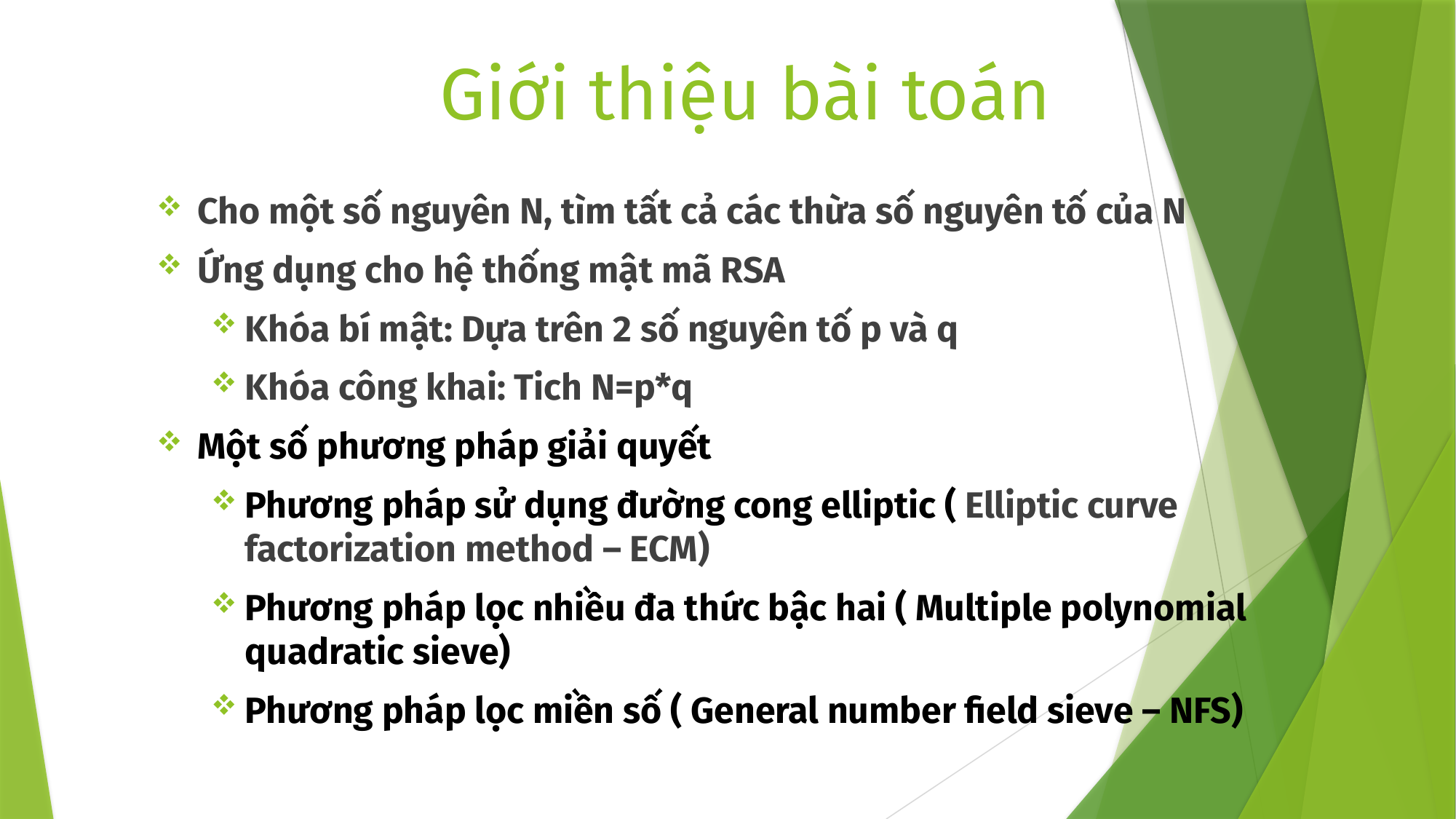

# Giới thiệu bài toán
Cho một số nguyên N, tìm tất cả các thừa số nguyên tố của N
Ứng dụng cho hệ thống mật mã RSA
Khóa bí mật: Dựa trên 2 số nguyên tố p và q
Khóa công khai: Tich N=p*q
Một số phương pháp giải quyết
Phương pháp sử dụng đường cong elliptic ( Elliptic curve factorization method – ECM)
Phương pháp lọc nhiều đa thức bậc hai ( Multiple polynomial quadratic sieve)
Phương pháp lọc miền số ( General number field sieve – NFS)